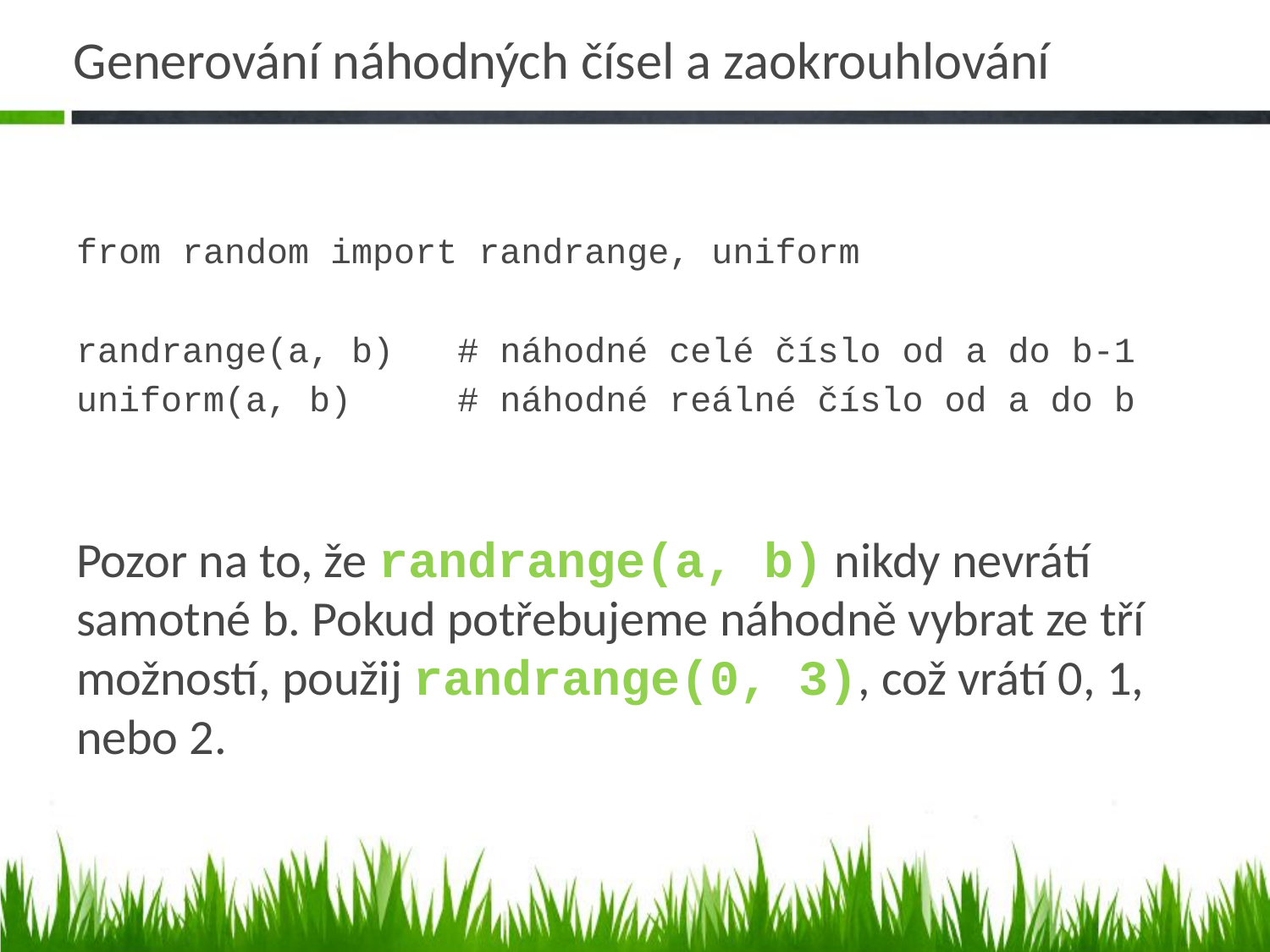

# Generování náhodných čísel a zaokrouhlování
from random import randrange, uniform

randrange(a, b)   # náhodné celé číslo od a do b-1
uniform(a, b)     # náhodné reálné číslo od a do b

Pozor na to, že randrange(a, b) nikdy nevrátí samotné b. Pokud potřebujeme náhodně vybrat ze tří možností, použij randrange(0, 3), což vrátí 0, 1, nebo 2.